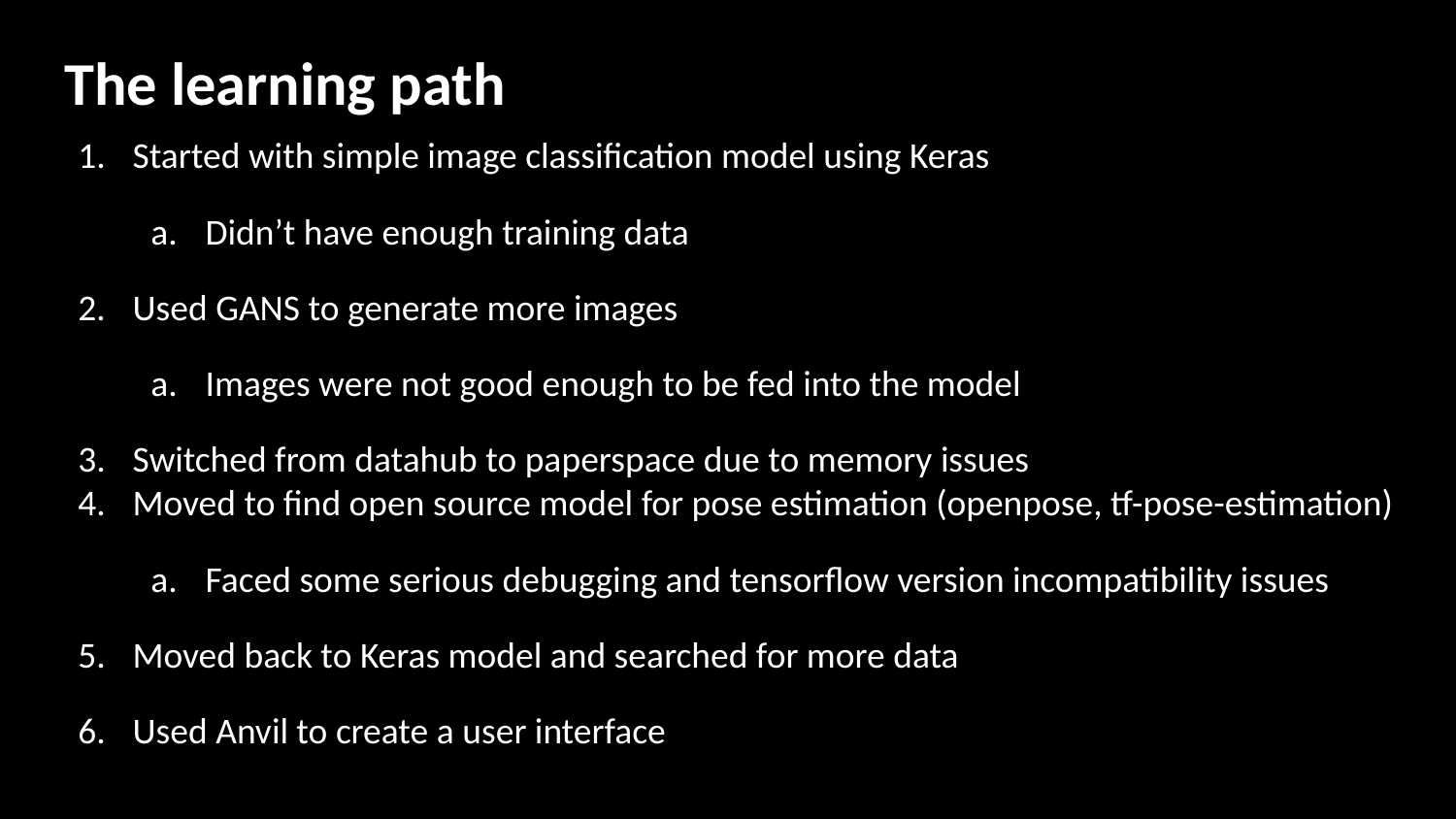

# The learning path
Started with simple image classification model using Keras
Didn’t have enough training data
Used GANS to generate more images
Images were not good enough to be fed into the model
Switched from datahub to paperspace due to memory issues
Moved to find open source model for pose estimation (openpose, tf-pose-estimation)
Faced some serious debugging and tensorflow version incompatibility issues
Moved back to Keras model and searched for more data
Used Anvil to create a user interface